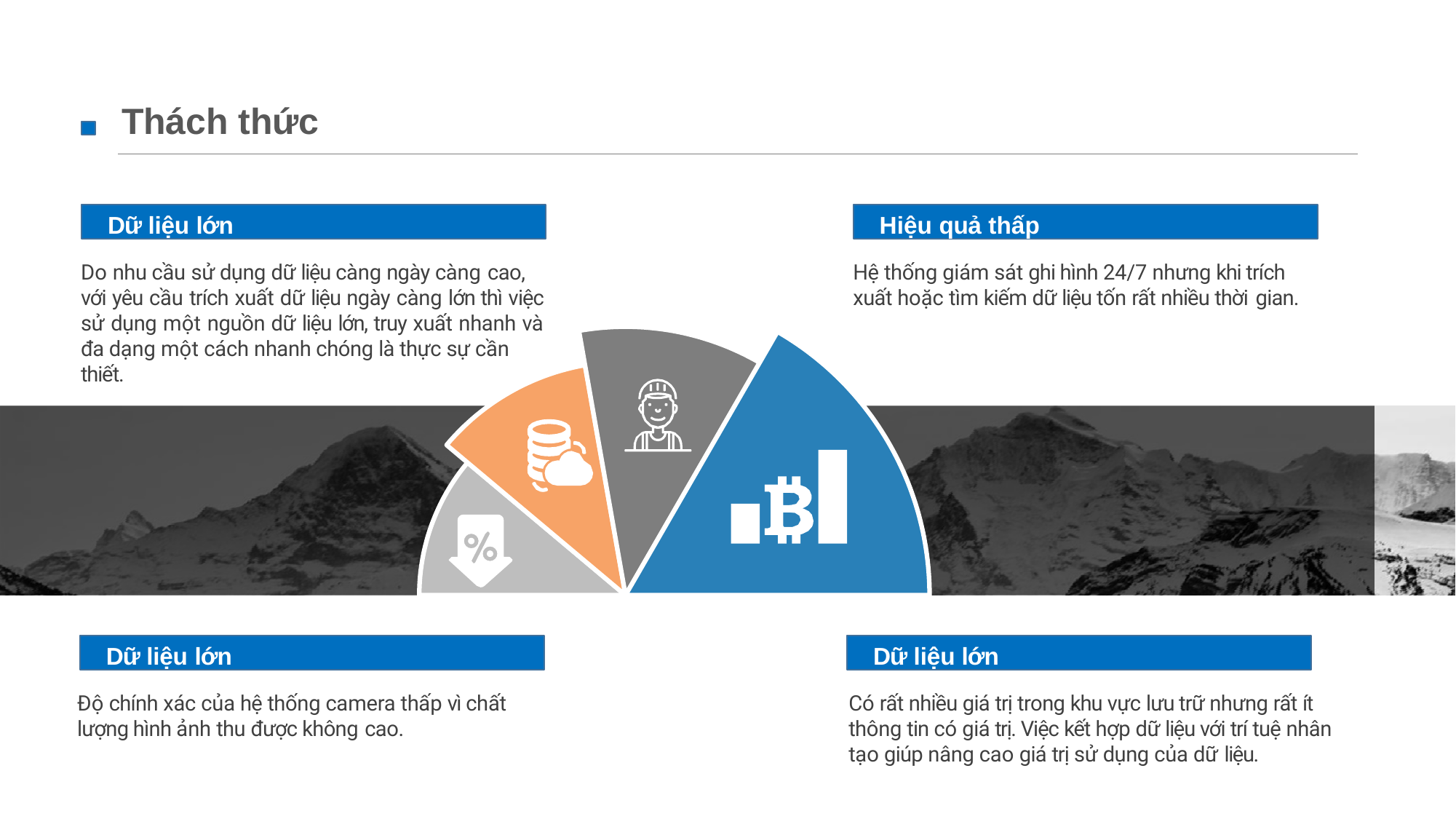

# Thách thức

Dữ liệu lớn
Hiệu quả thấp
Do nhu cầu sử dụng dữ liệu càng ngày càng cao,
với yêu cầu trích xuất dữ liệu ngày càng lớn thì việc  sử dụng một nguồn dữ liệu lớn, truy xuất nhanh và  đa dạng một cách nhanh chóng là thực sự cần
thiết.
Hệ thống giám sát ghi hình 24/7 nhưng khi trích  xuất hoặc tìm kiếm dữ liệu tốn rất nhiều thời gian.

Dữ liệu lớn
Dữ liệu lớn
Độ chính xác của hệ thống camera thấp vì chất  lượng hình ảnh thu được không cao.
Có rất nhiều giá trị trong khu vực lưu trữ nhưng rất ít  thông tin có giá trị. Việc kết hợp dữ liệu với trí tuệ nhân  tạo giúp nâng cao giá trị sử dụng của dữ liệu.